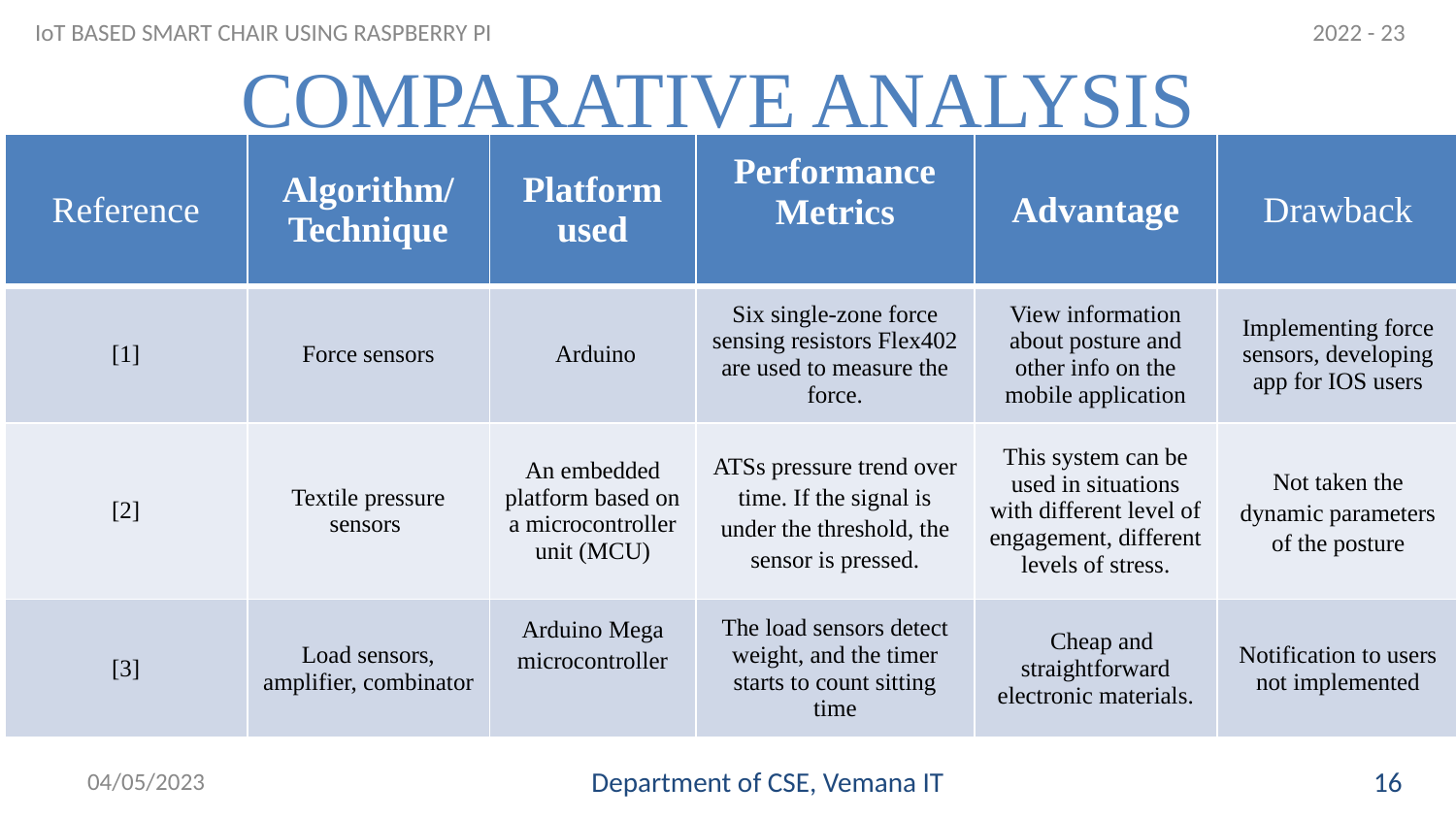

2022 - 23
IoT BASED SMART CHAIR USING RASPBERRY PI
# COMPARATIVE ANALYSIS
| Reference | Algorithm/ Technique | Platform used | Performance Metrics | Advantage | Drawback |
| --- | --- | --- | --- | --- | --- |
| [1] | Force sensors | Arduino | Six single-zone force sensing resistors Flex402 are used to measure the force. | View information about posture and other info on the mobile application | Implementing force sensors, developing app for IOS users |
| [2] | Textile pressure sensors | An embedded platform based on a microcontroller unit (MCU) | ATSs pressure trend over time. If the signal is under the threshold, the sensor is pressed. | This system can be used in situations with different level of engagement, different levels of stress. | Not taken the dynamic parameters of the posture |
| [3] | Load sensors, amplifier, combinator | Arduino Mega microcontroller | The load sensors detect weight, and the timer starts to count sitting time | Cheap and straightforward electronic materials. | Notification to users not implemented |
04/05/2023
Department of CSE, Vemana IT
17
16